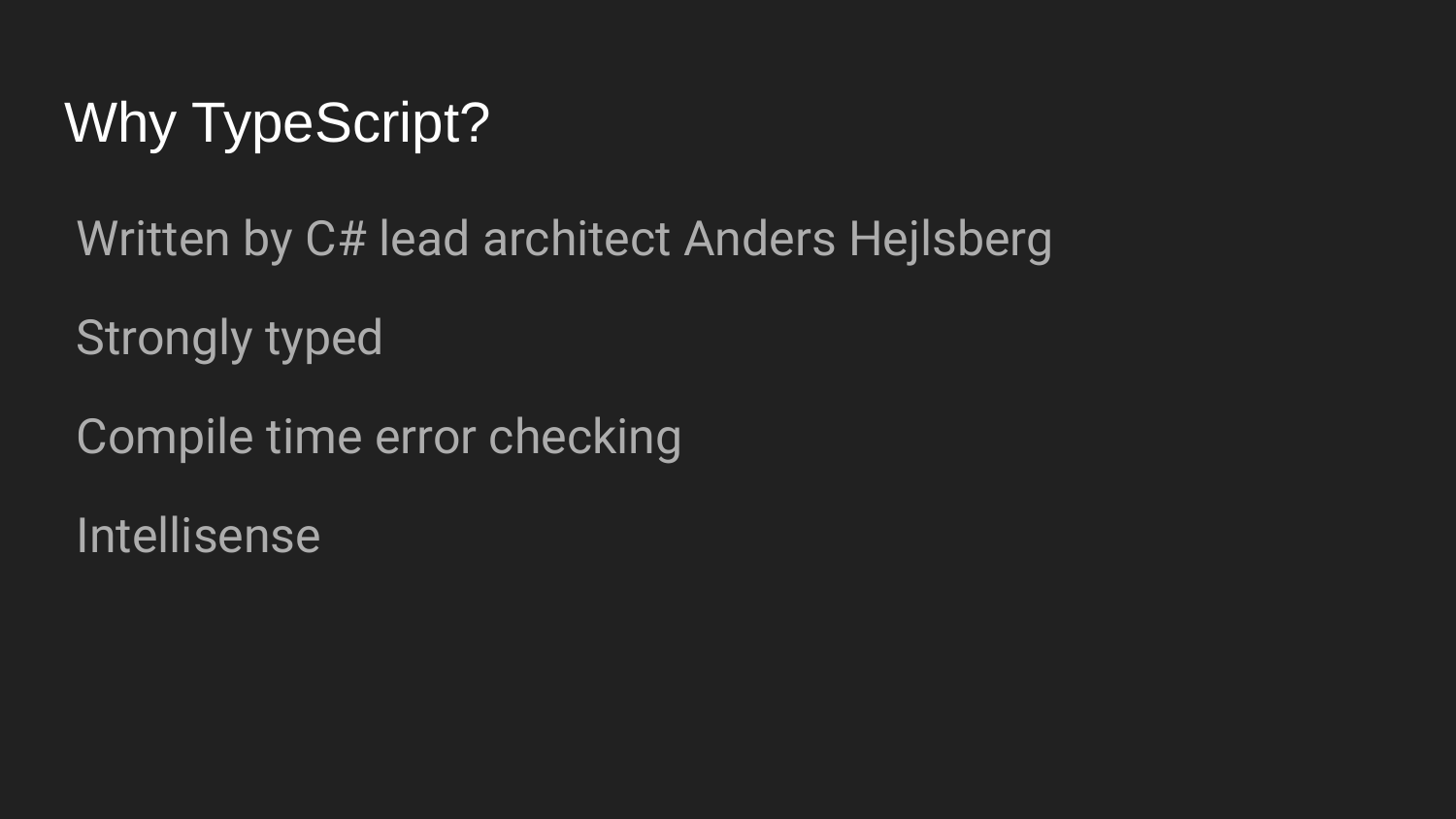

# Why TypeScript?
Written by C# lead architect Anders Hejlsberg
Strongly typed
Compile time error checking
Intellisense